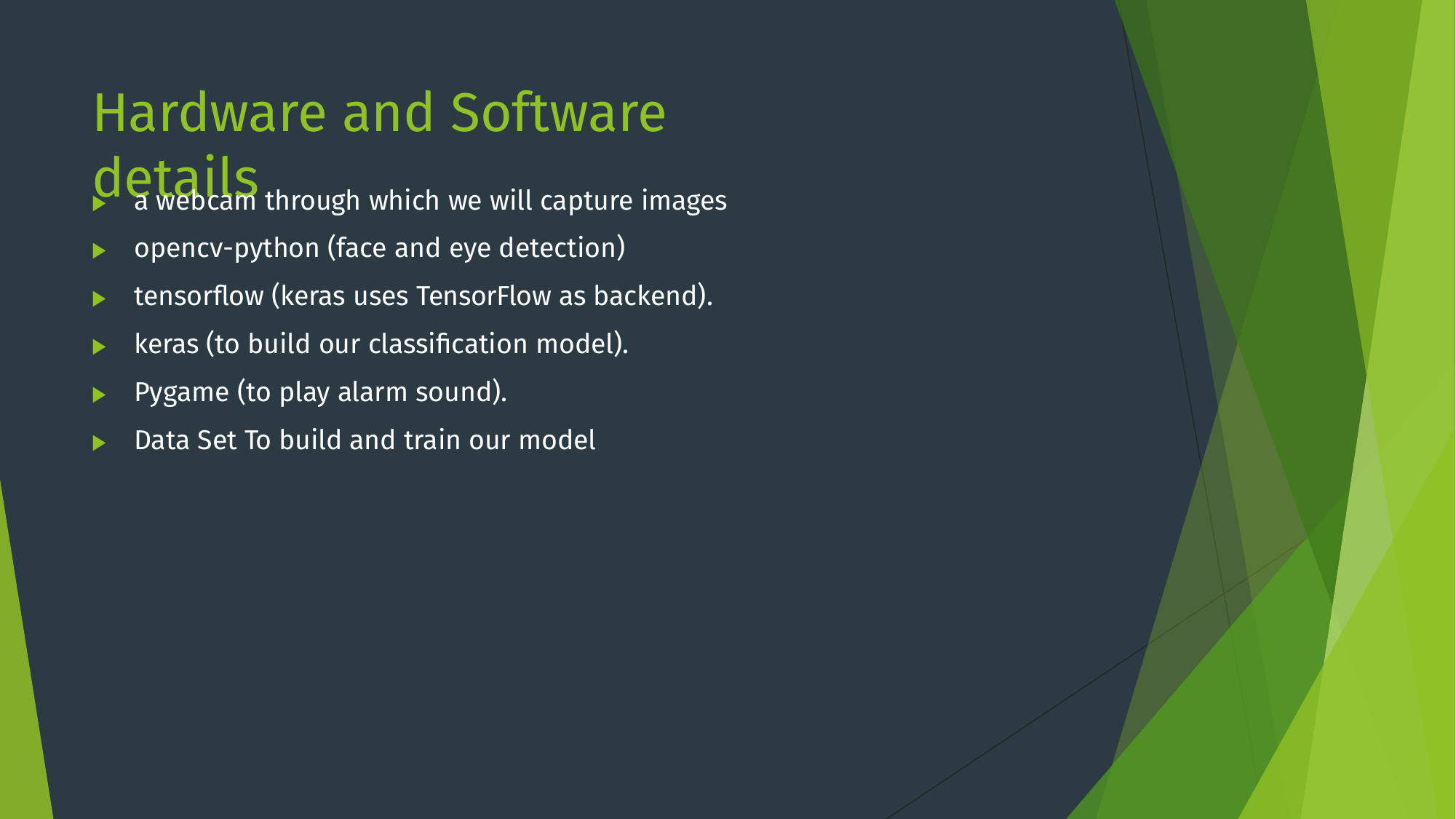

# Hardware and Software details
▶	a webcam through which we will capture images
▶	opencv-python (face and eye detection)
▶	tensorflow (keras uses TensorFlow as backend).
▶	keras (to build our classification model).
▶	Pygame (to play alarm sound).
▶	Data Set To build and train our model